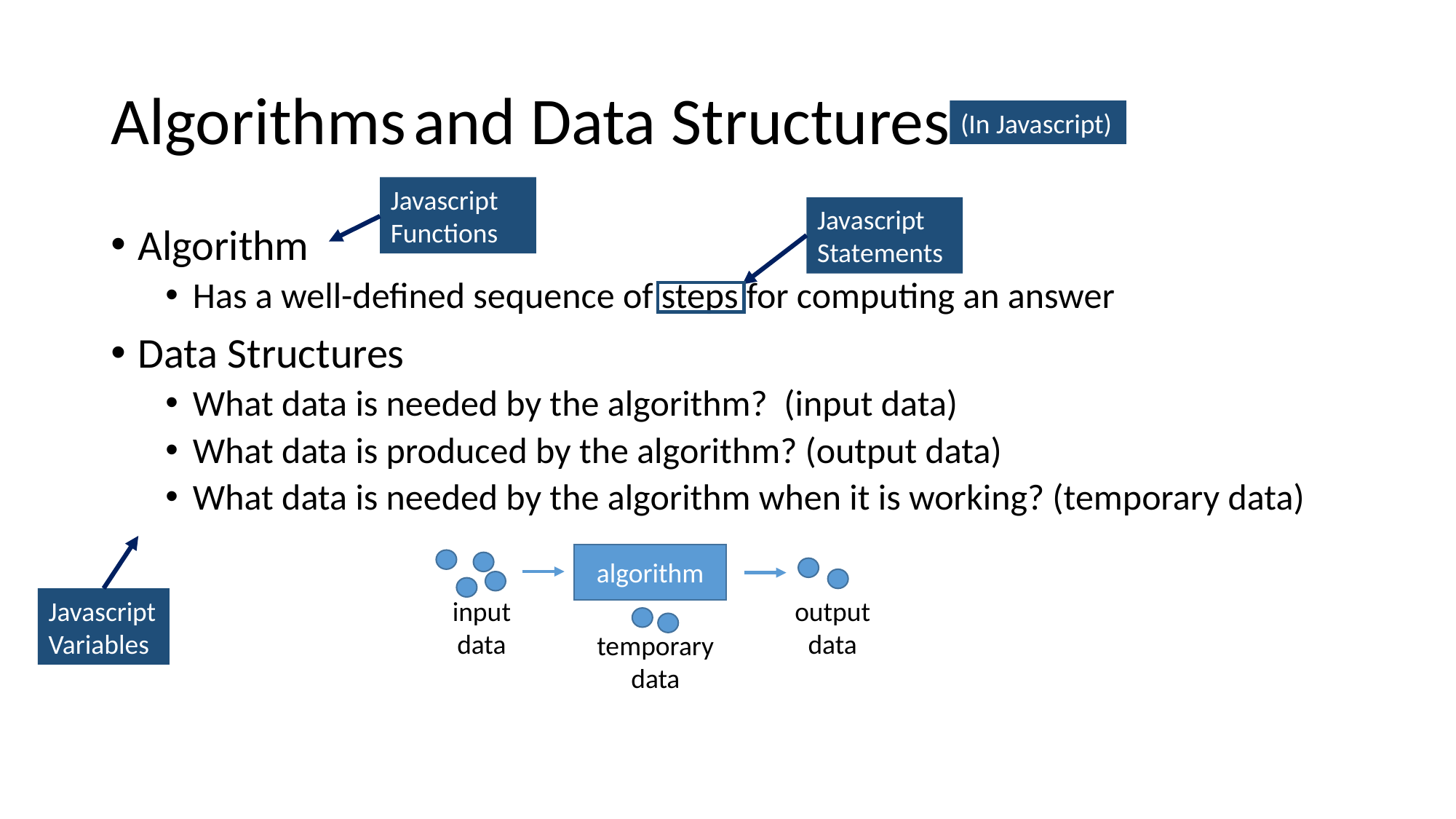

# Algorithms
                    and Data Structures
(In Javascript)
Javascript Functions
Javascript Statements
Algorithm
Has a well-defined sequence of steps for computing an answer
Data Structures
What data is needed by the algorithm?  (input data)
What data is produced by the algorithm? (output data)
What data is needed by the algorithm when it is working? (temporary data)

algorithm

Javascript Variables
input
data
outputdata

temporary
data